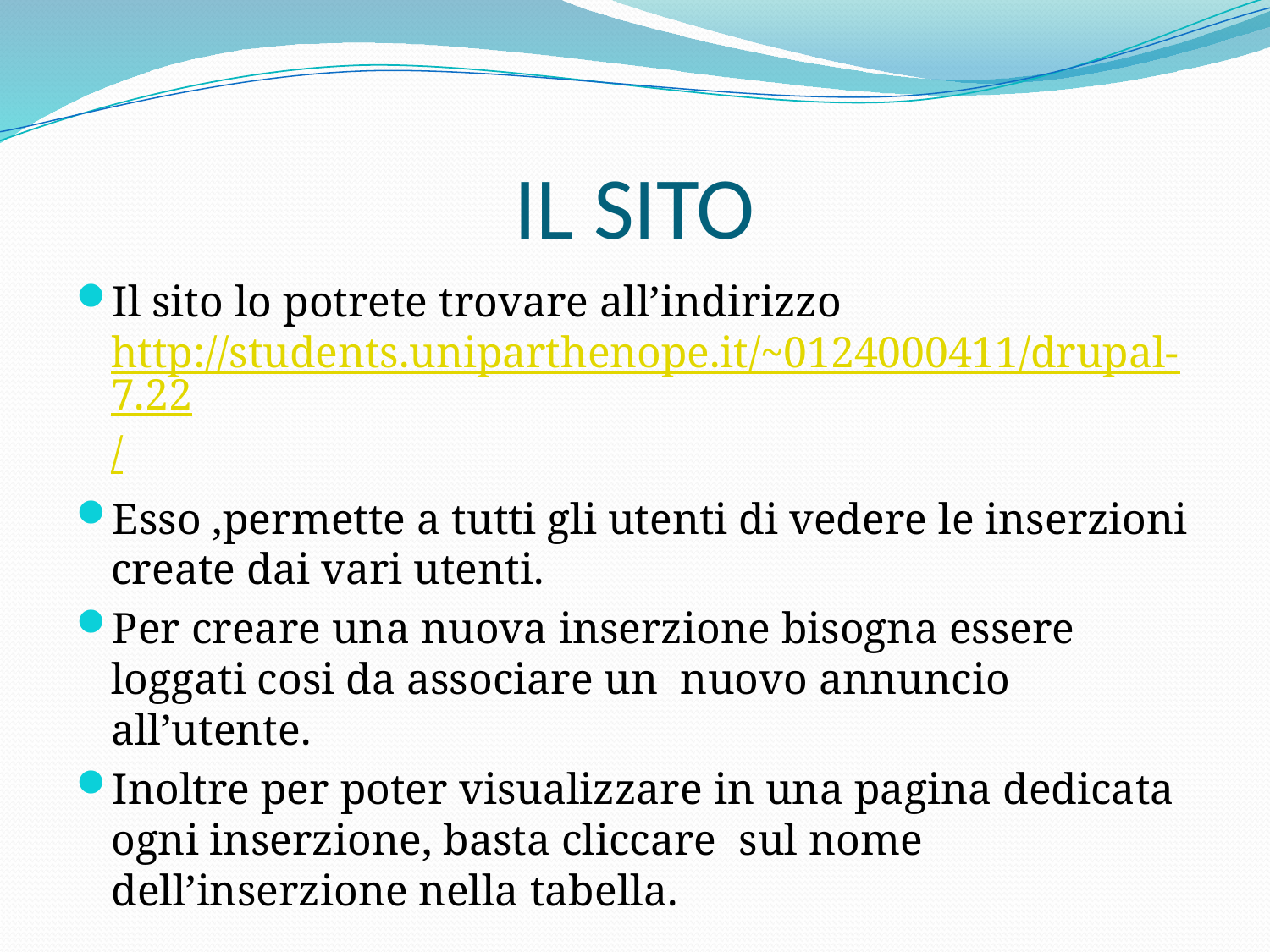

# IL SITO
Il sito lo potrete trovare all’indirizzo http://students.uniparthenope.it/~0124000411/drupal-7.22/
Esso ,permette a tutti gli utenti di vedere le inserzioni create dai vari utenti.
Per creare una nuova inserzione bisogna essere loggati cosi da associare un  nuovo annuncio all’utente.
Inoltre per poter visualizzare in una pagina dedicata ogni inserzione, basta cliccare  sul nome dell’inserzione nella tabella.